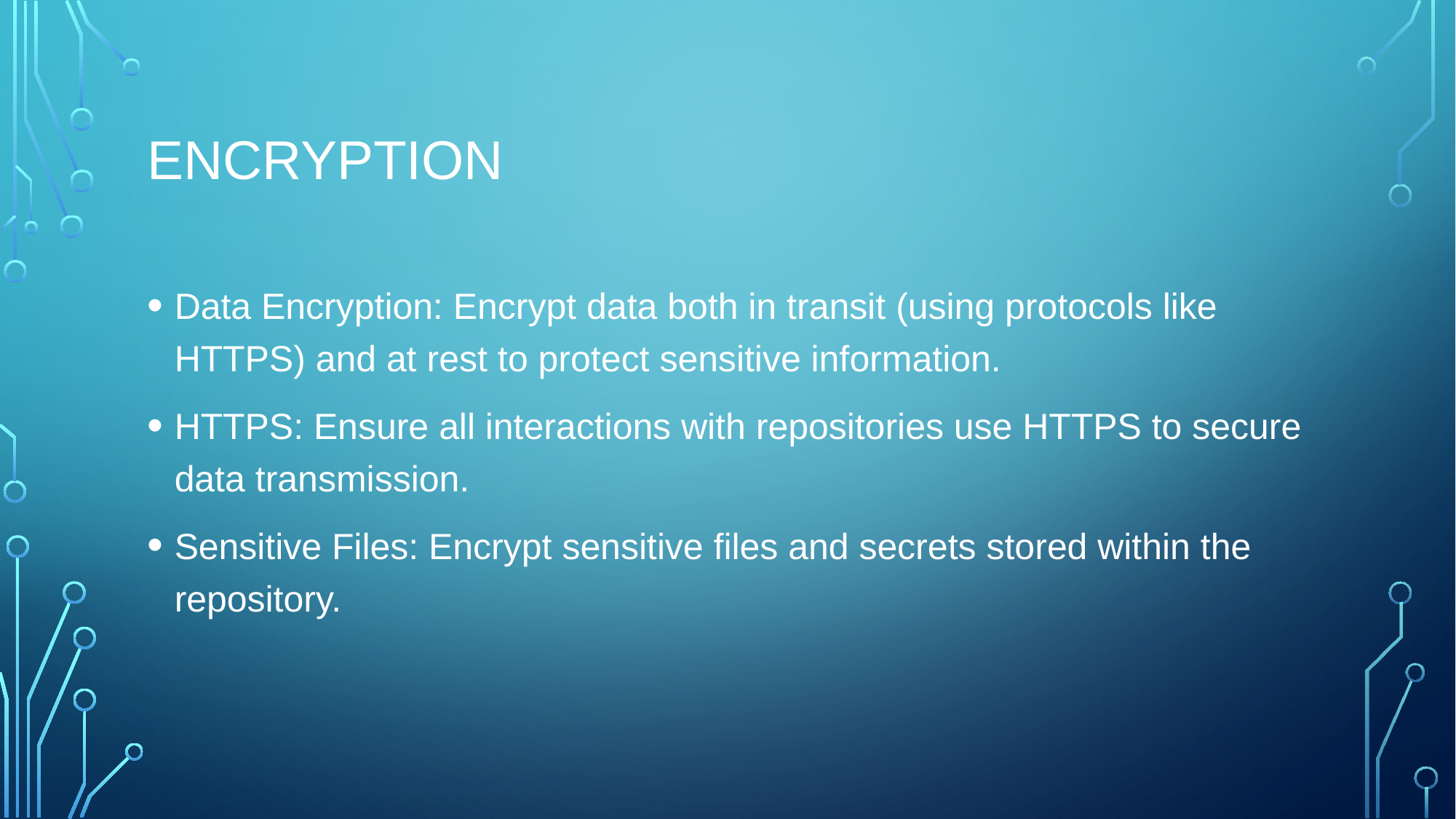

# Encryption
Data Encryption: Encrypt data both in transit (using protocols like HTTPS) and at rest to protect sensitive information.
HTTPS: Ensure all interactions with repositories use HTTPS to secure data transmission.
Sensitive Files: Encrypt sensitive files and secrets stored within the repository.